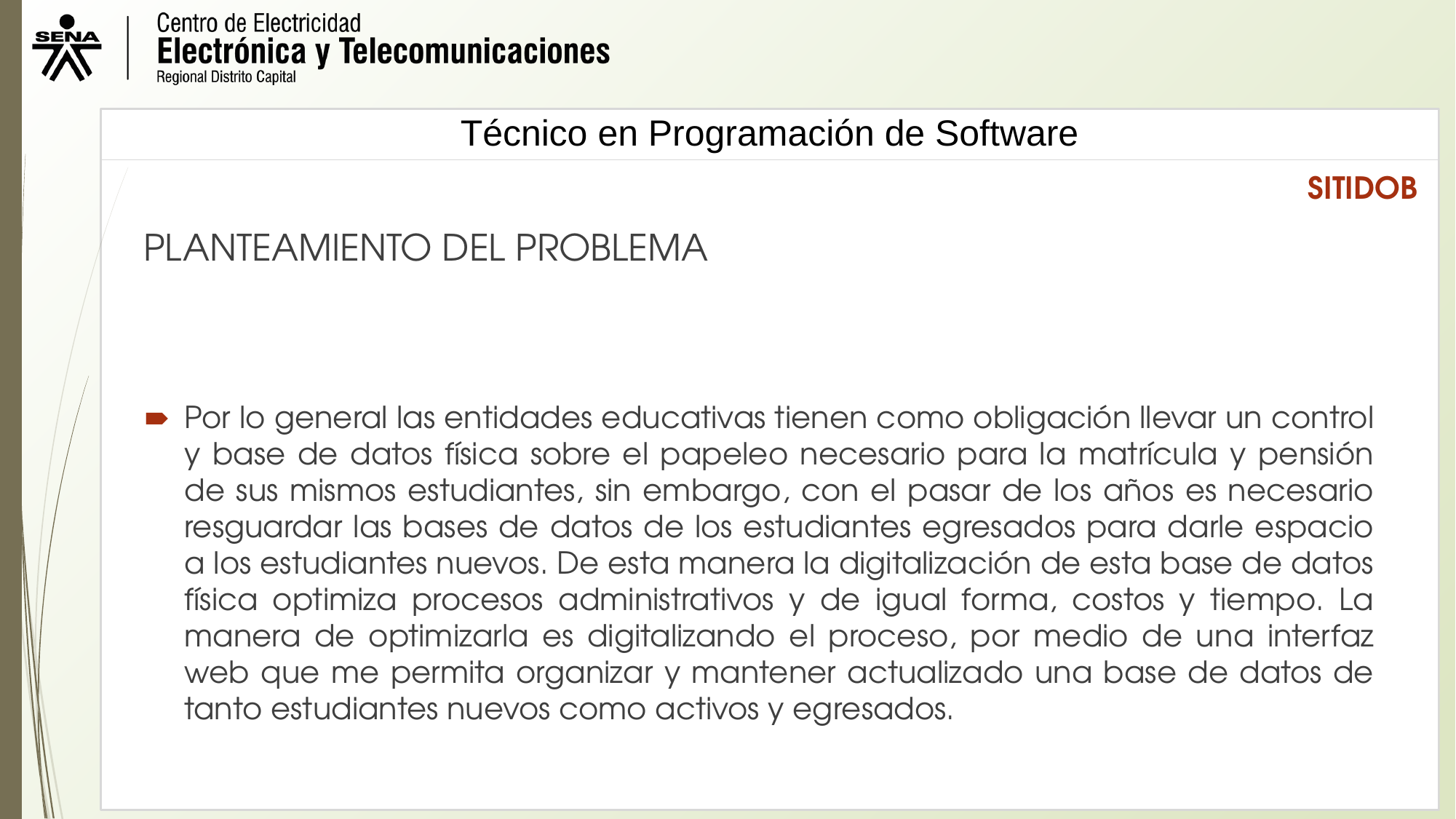

SITIDOB
PLANTEAMIENTO DEL PROBLEMA

Por lo general las entidades educativas tienen como obligación llevar un control y base de datos física sobre el papeleo necesario para la matrícula y pensión de sus mismos estudiantes, sin embargo, con el pasar de los años es necesario resguardar las bases de datos de los estudiantes egresados para darle espacio a los estudiantes nuevos. De esta manera la digitalización de esta base de datos física optimiza procesos administrativos y de igual forma, costos y tiempo. La manera de optimizarla es digitalizando el proceso, por medio de una interfaz web que me permita organizar y mantener actualizado una base de datos de tanto estudiantes nuevos como activos y egresados.